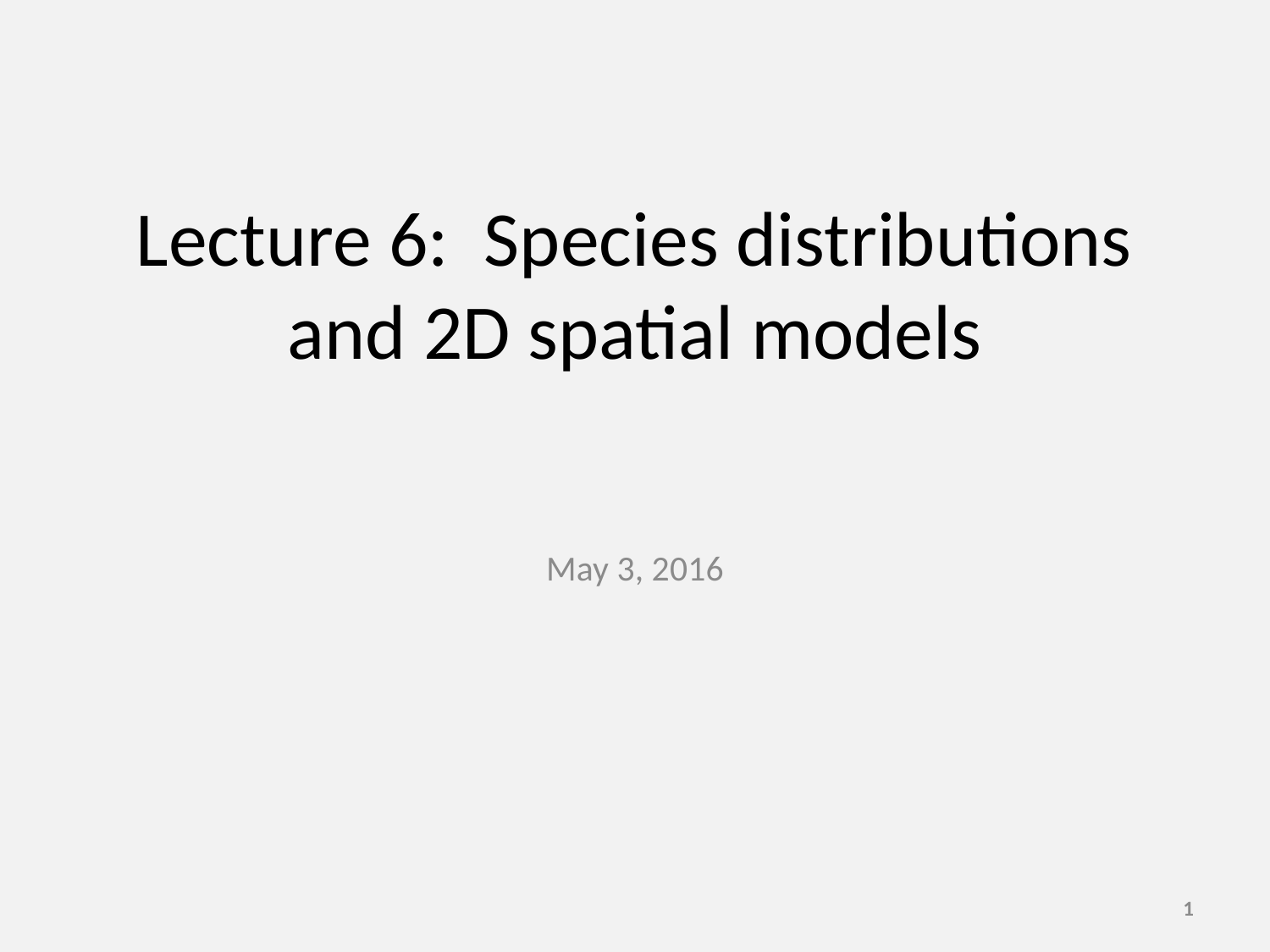

# Lecture 6:  Species distributions and 2D spatial models
May 3, 2016
1